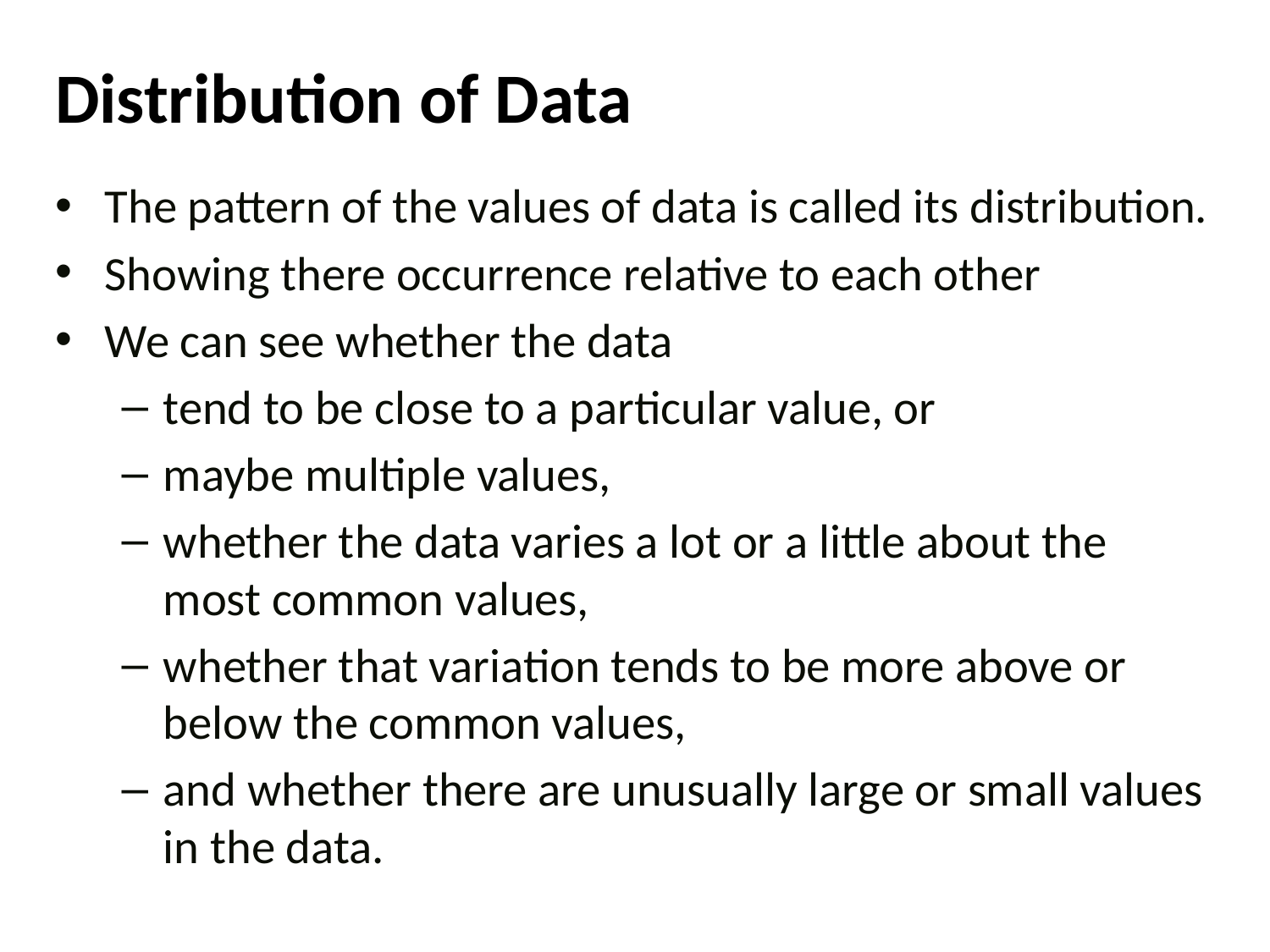

# Distribution of Data
The pattern of the values of data is called its distribution.
Showing there occurrence relative to each other
We can see whether the data
tend to be close to a particular value, or
maybe multiple values,
whether the data varies a lot or a little about the most common values,
whether that variation tends to be more above or below the common values,
and whether there are unusually large or small values in the data.